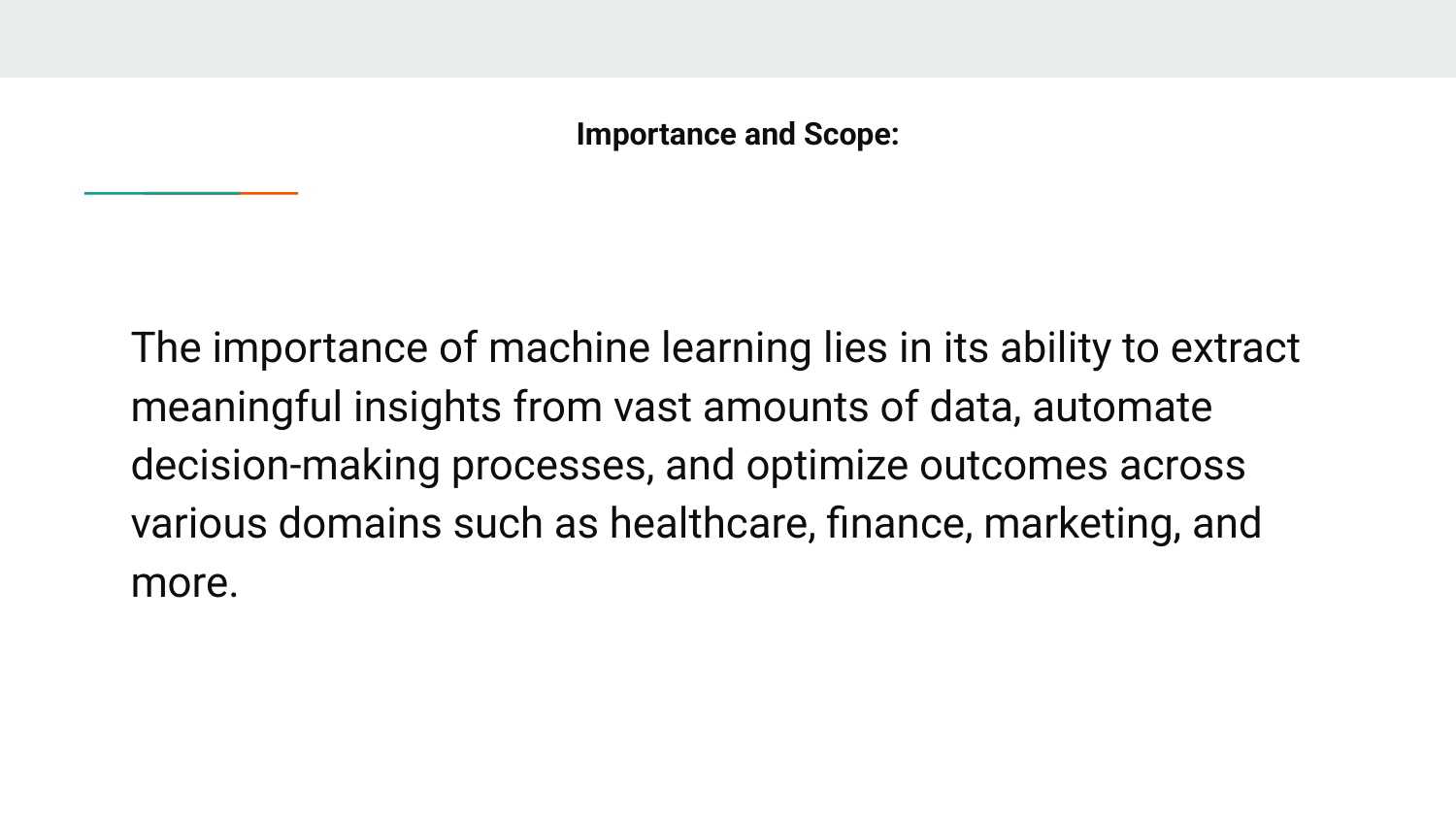

# Importance and Scope:

The importance of machine learning lies in its ability to extract meaningful insights from vast amounts of data, automate decision-making processes, and optimize outcomes across various domains such as healthcare, finance, marketing, and more.